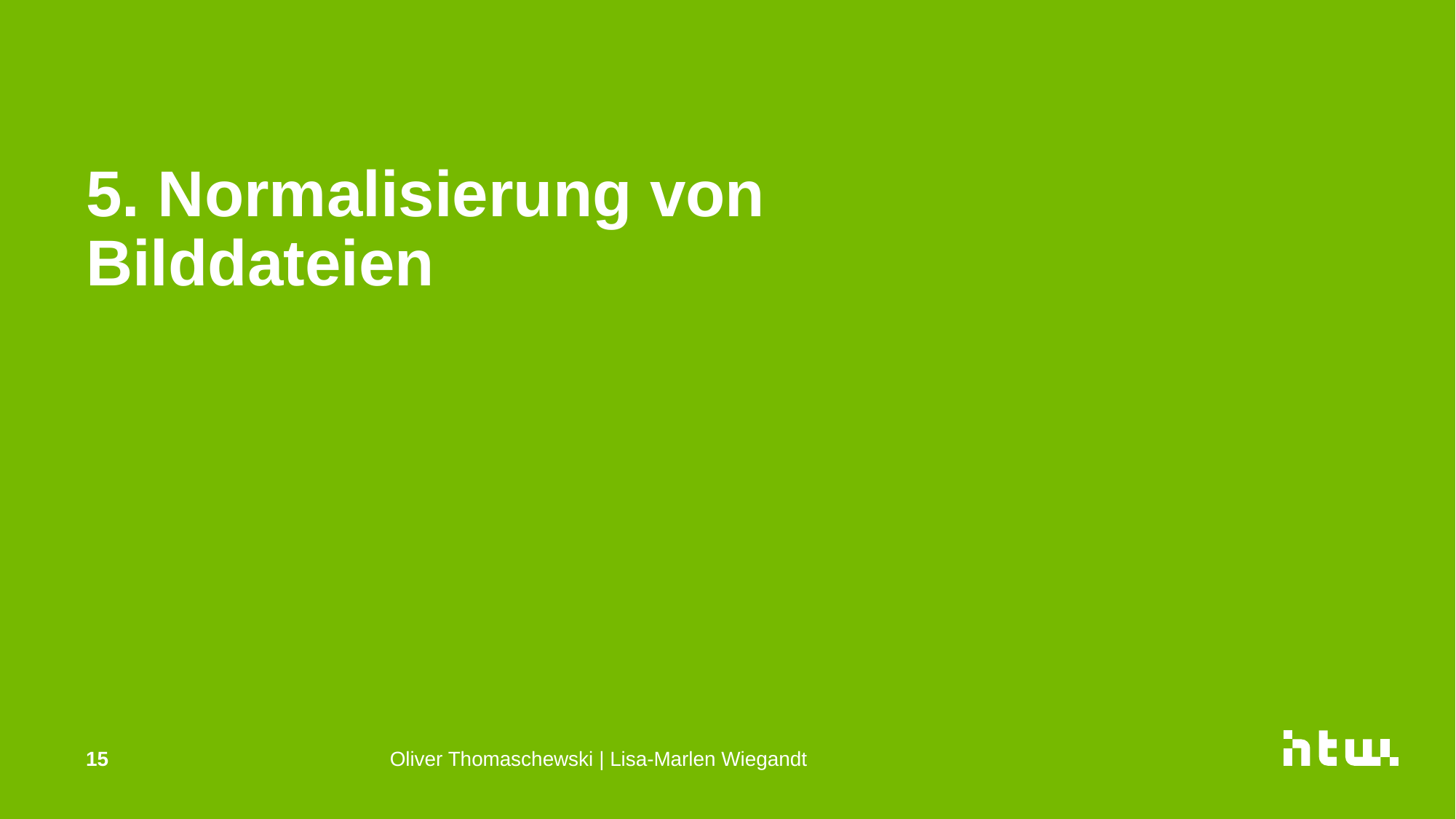

# 5. Normalisierung von Bilddateien
15
Oliver Thomaschewski | Lisa-Marlen Wiegandt